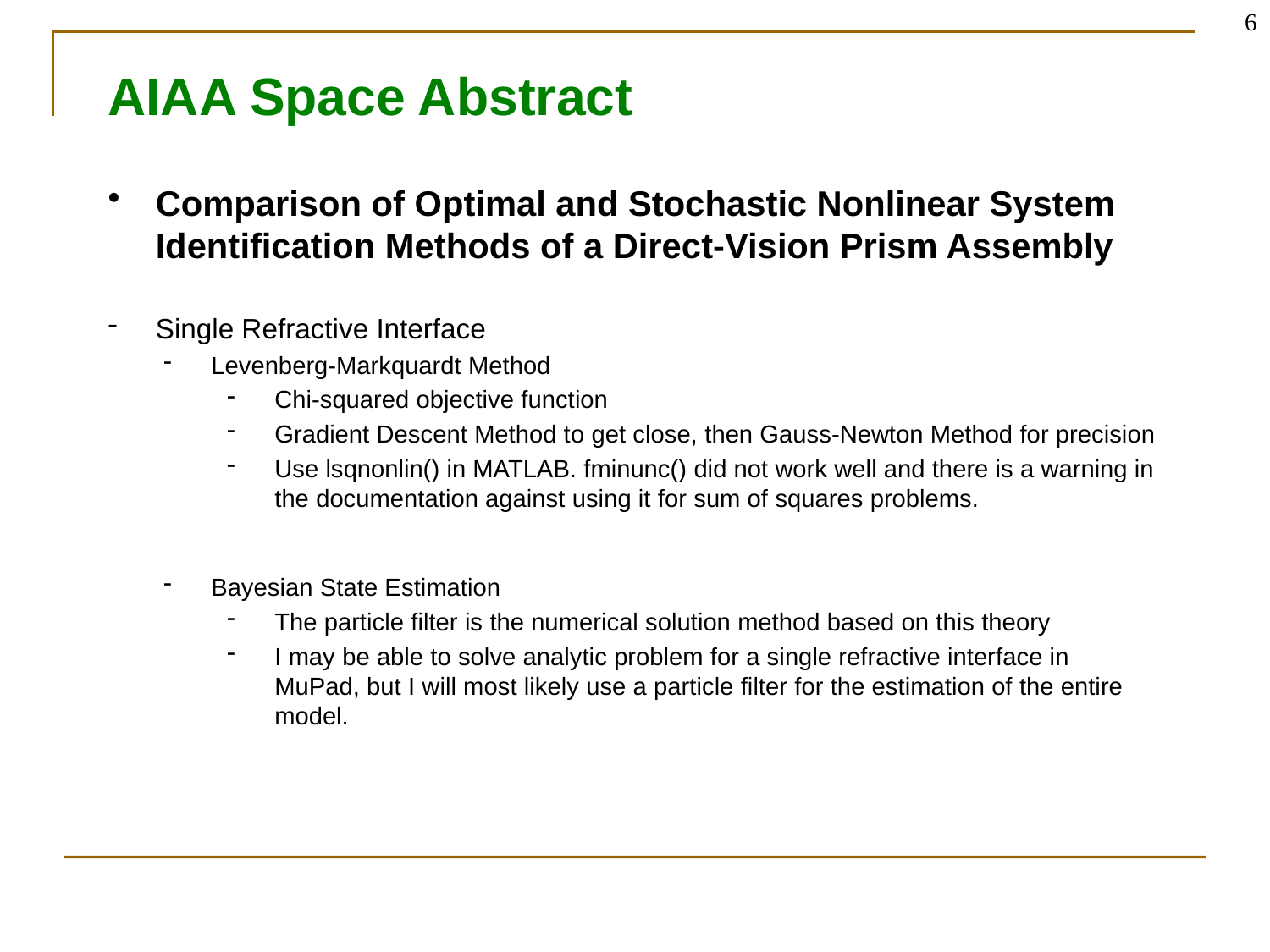

6
# AIAA Space Abstract
Comparison of Optimal and Stochastic Nonlinear System Identification Methods of a Direct-Vision Prism Assembly

Single Refractive Interface
Levenberg-Markquardt Method
Chi-squared objective function
Gradient Descent Method to get close, then Gauss-Newton Method for precision
Use lsqnonlin() in MATLAB. fminunc() did not work well and there is a warning in the documentation against using it for sum of squares problems.

Bayesian State Estimation
The particle filter is the numerical solution method based on this theory
I may be able to solve analytic problem for a single refractive interface in MuPad, but I will most likely use a particle filter for the estimation of the entire model.